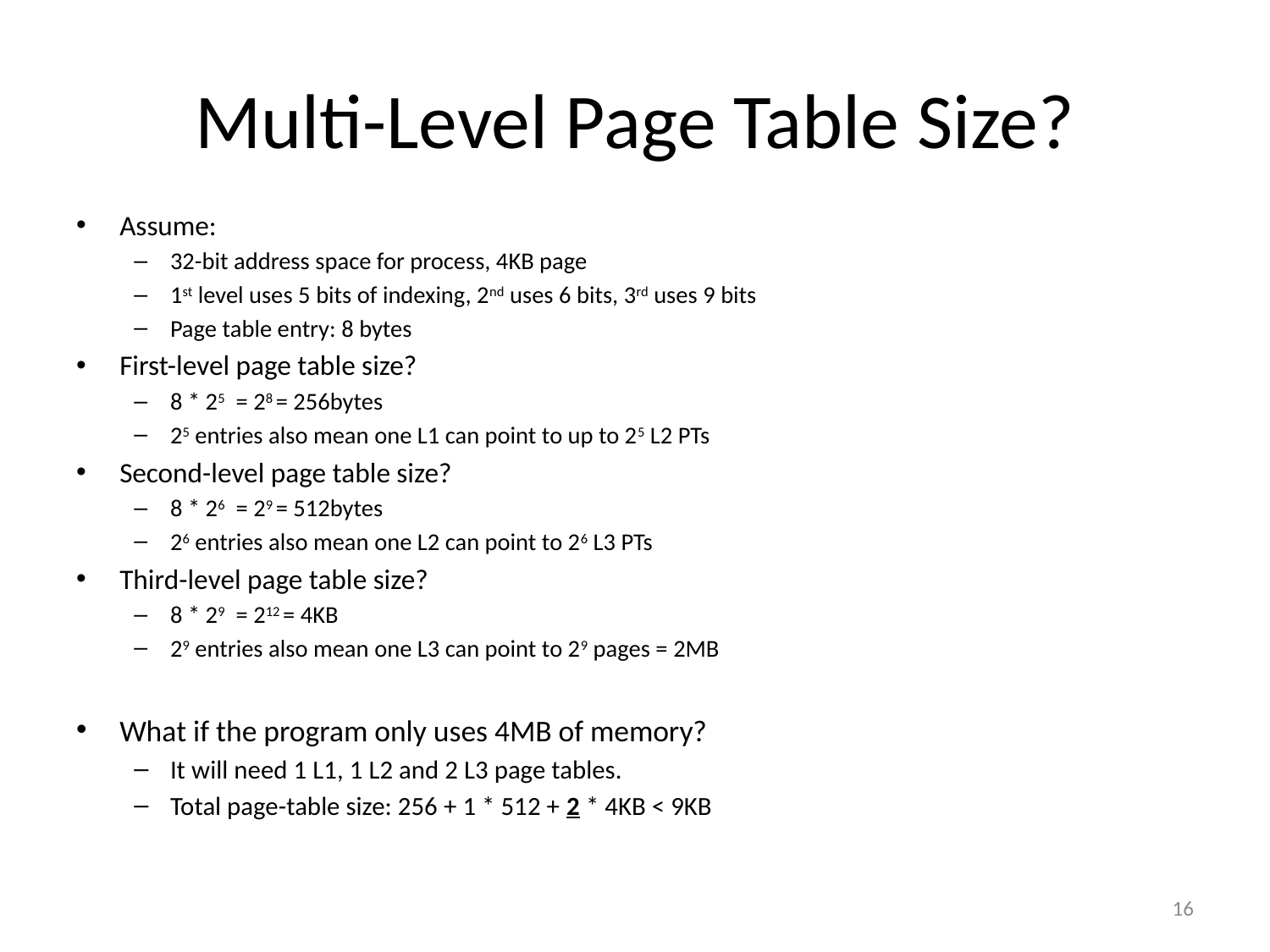

# Multi-Level Page Table Size?
Assume:
32-bit address space for process, 4KB page
1st level uses 5 bits of indexing, 2nd uses 6 bits, 3rd uses 9 bits
Page table entry: 8 bytes
First-level page table size?
8 * 25  = 28 = 256bytes
25 entries also mean one L1 can point to up to 25 L2 PTs
Second-level page table size?
8 * 26  = 29 = 512bytes
26 entries also mean one L2 can point to 26 L3 PTs
Third-level page table size?
8 * 29  = 212 = 4KB
29 entries also mean one L3 can point to 29 pages = 2MB

What if the program only uses 4MB of memory?
It will need 1 L1, 1 L2 and 2 L3 page tables.
Total page-table size: 256 + 1 * 512 + 2 * 4KB < 9KB

16